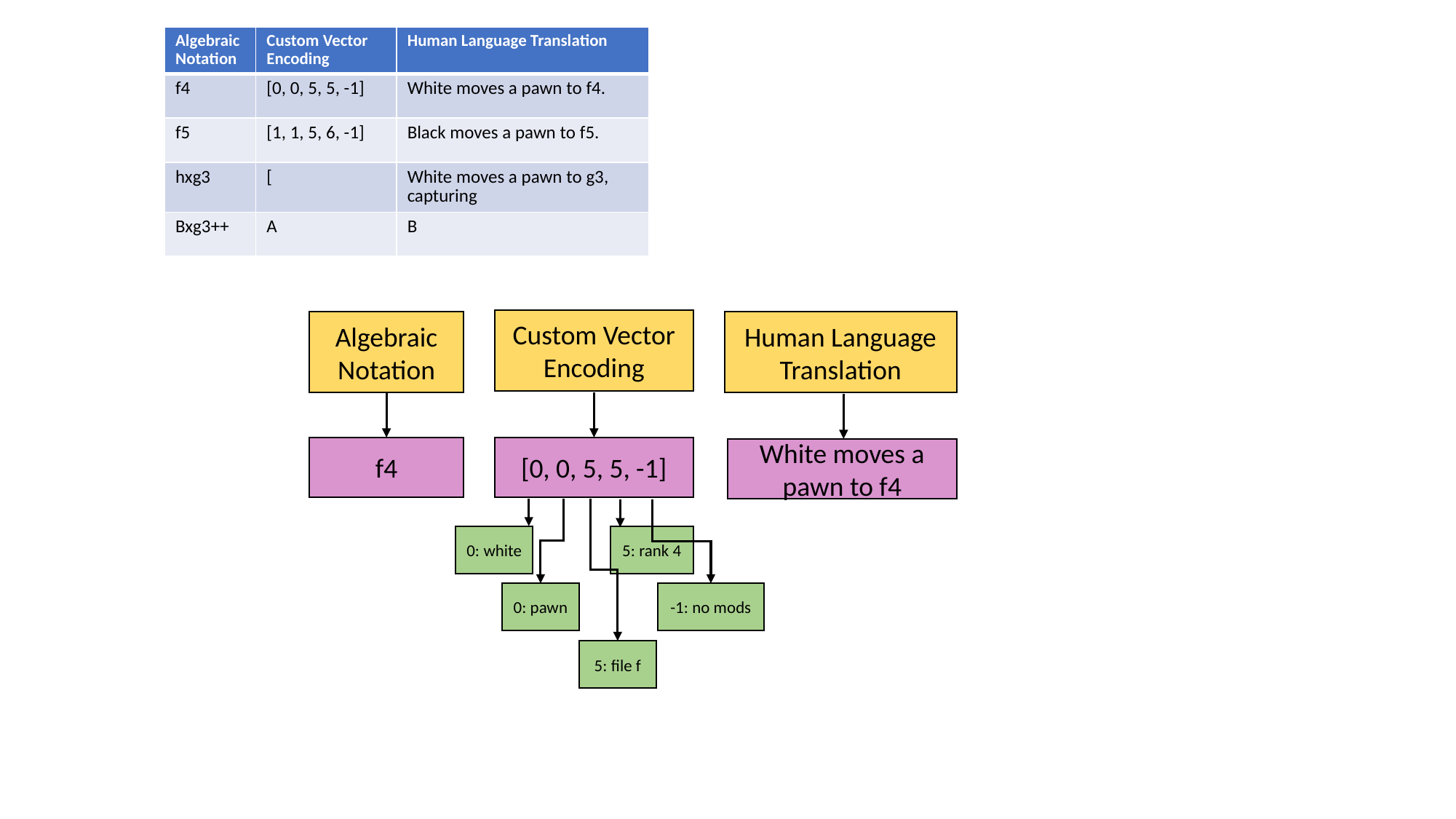

| Algebraic Notation | Custom Vector Encoding | Human Language Translation |
| --- | --- | --- |
| f4 | [0, 0, 5, 5, -1] | White moves a pawn to f4. |
| f5 | [1, 1, 5, 6, -1] | Black moves a pawn to f5. |
| hxg3 | [ | White moves a pawn to g3, capturing |
| Bxg3++ | A | B |
Custom Vector Encoding
Algebraic Notation
Human Language Translation
f4
[0, 0, 5, 5, -1]
White moves a pawn to f4
0: white
5: rank 4
0: pawn
-1: no mods
5: file f